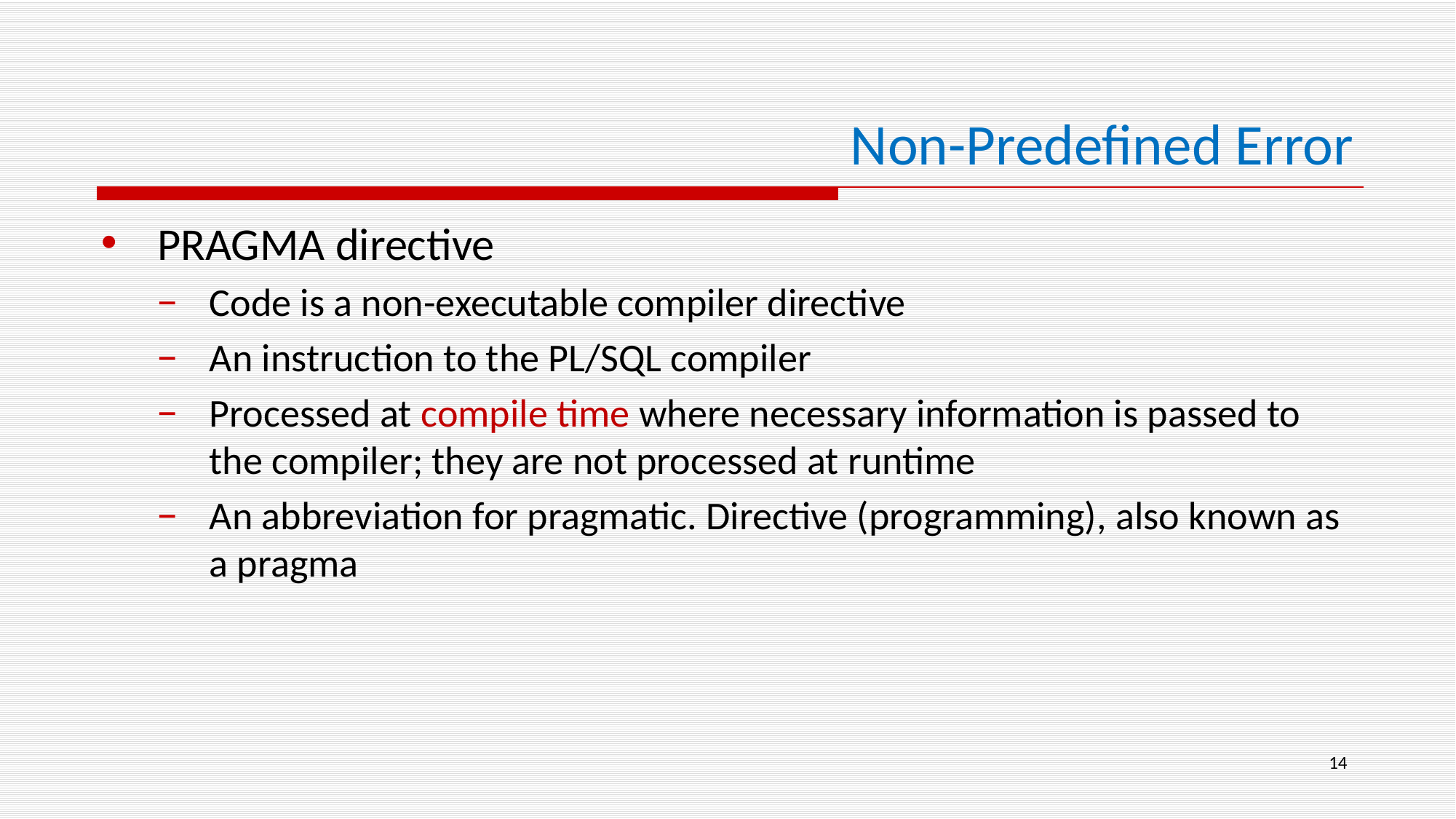

# Non-Predefined Error
PRAGMA directive
Code is a non-executable compiler directive
An instruction to the PL/SQL compiler
Processed at compile time where necessary information is passed to the compiler; they are not processed at runtime
An abbreviation for pragmatic. Directive (programming), also known as a pragma

14